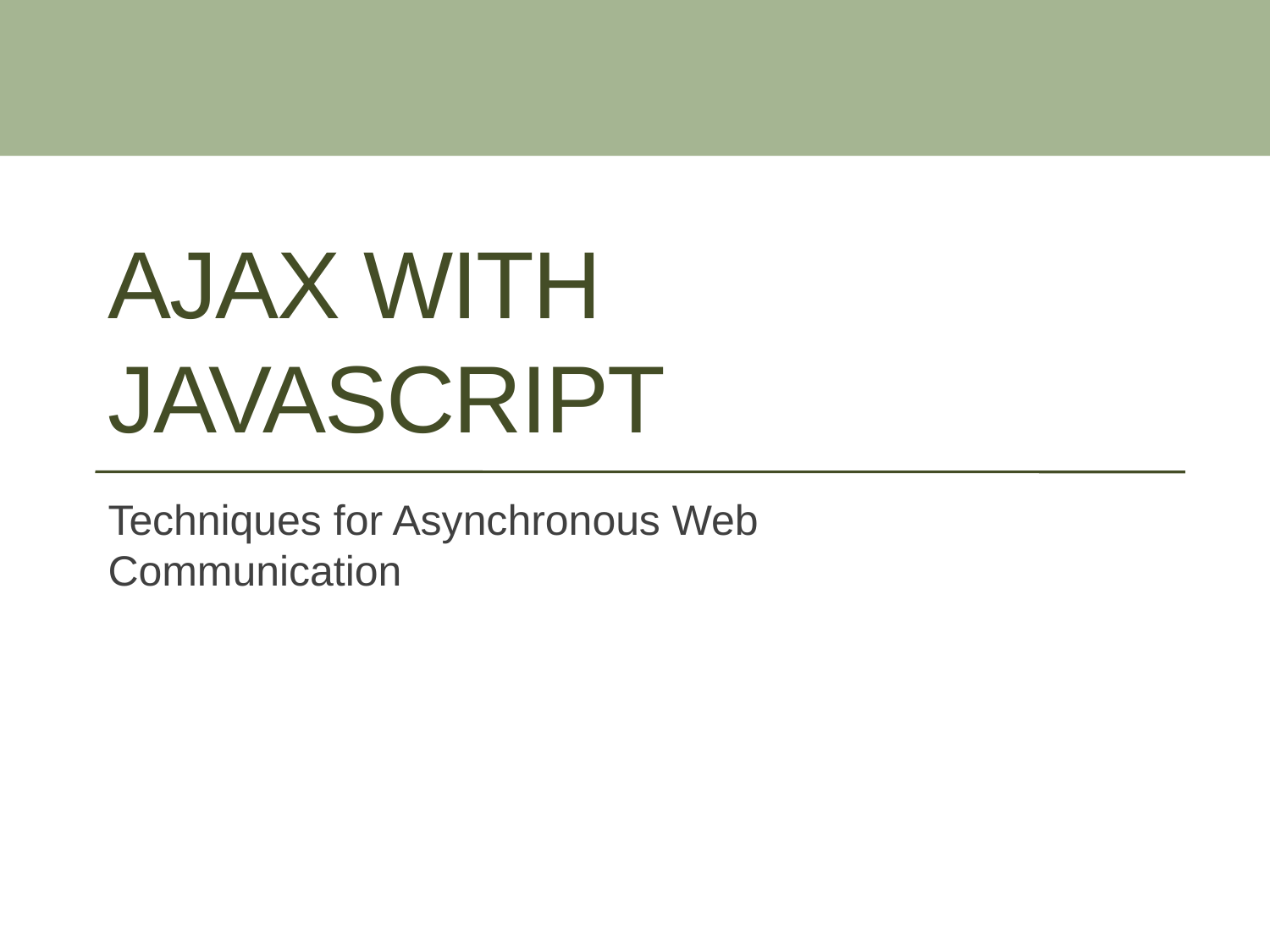

# AJAX WITH JAVASCRIPT
Techniques for Asynchronous Web Communication